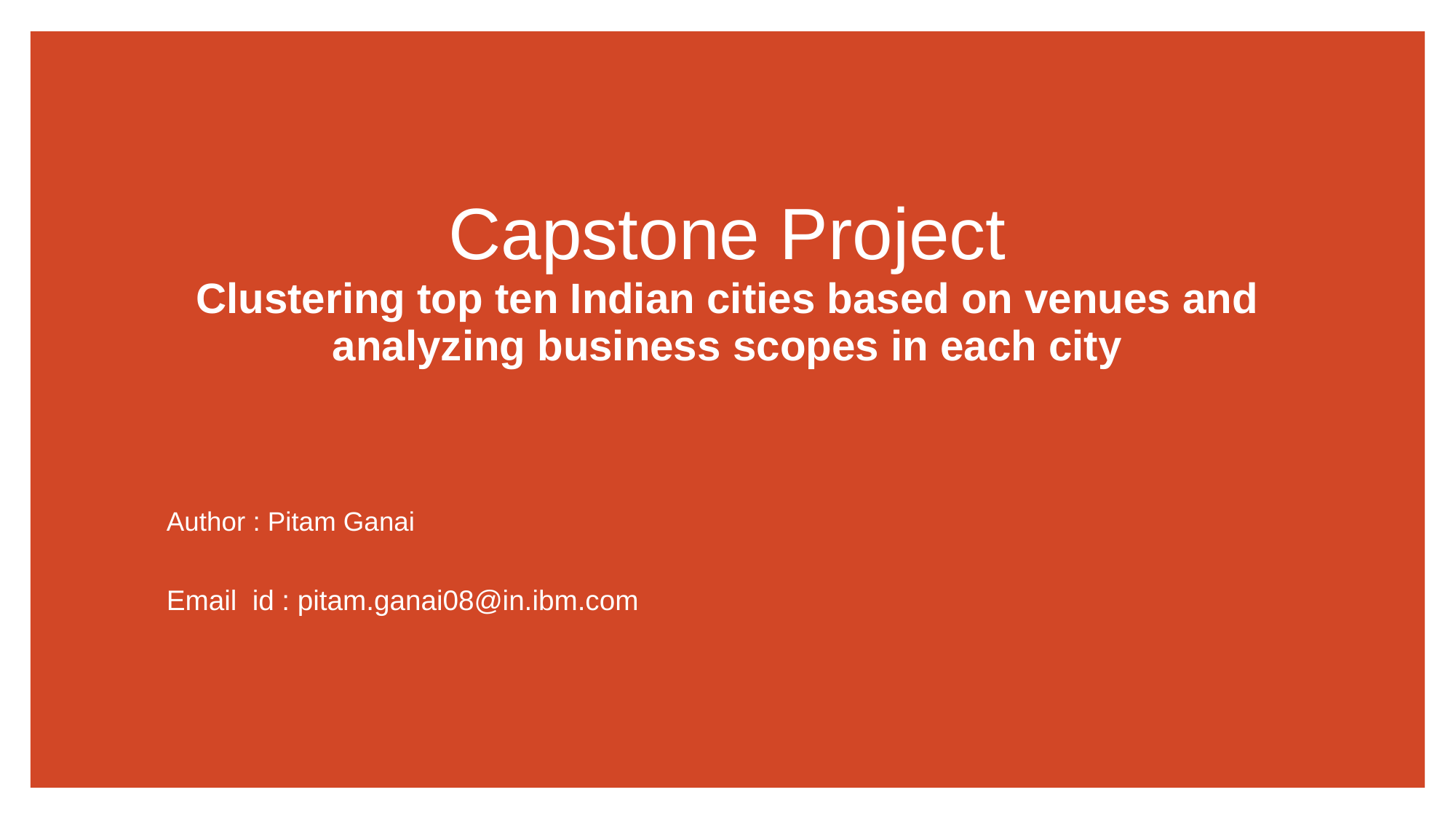

# Capstone Project Clustering top ten Indian cities based on venues and analyzing business scopes in each city
Author : Pitam Ganai
Email  id : pitam.ganai08@in.ibm.com